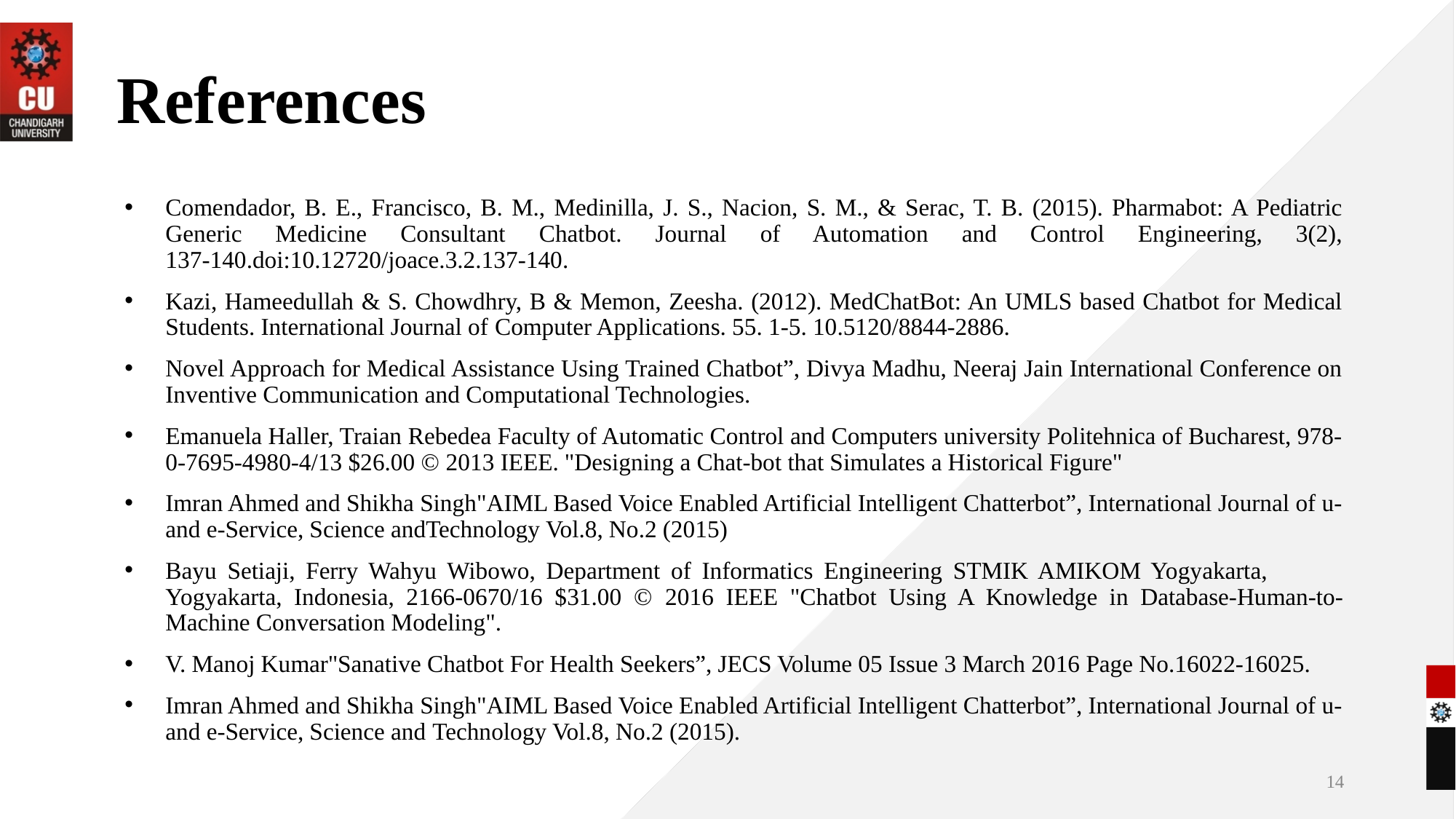

# References
Comendador, B. E., Francisco, B. M., Medinilla, J. S., Nacion, S. M., & Serac, T. B. (2015). Pharmabot: A Pediatric Generic Medicine Consultant Chatbot. Journal of Automation and Control Engineering, 3(2), 137-140.doi:10.12720/joace.3.2.137-140.
Kazi, Hameedullah & S. Chowdhry, B & Memon, Zeesha. (2012). MedChatBot: An UMLS based Chatbot for Medical Students. International Journal of Computer Applications. 55. 1-5. 10.5120/8844-2886.
Novel Approach for Medical Assistance Using Trained Chatbot”, Divya Madhu, Neeraj Jain International Conference on Inventive Communication and Computational Technologies.
Emanuela Haller, Traian Rebedea Faculty of Automatic Control and Computers university Politehnica of Bucharest, 978-0-7695-4980-4/13 $26.00 ©️ 2013 IEEE. "Designing a Chat-bot that Simulates a Historical Figure"
Imran Ahmed and Shikha Singh"AIML Based Voice Enabled Artificial Intelligent Chatterbot”, International Journal of u-and e-Service, Science andTechnology Vol.8, No.2 (2015)
Bayu Setiaji, Ferry Wahyu Wibowo, Department of Informatics Engineering STMIK AMIKOM Yogyakarta,        Yogyakarta, Indonesia, 2166-0670/16 $31.00 ©️ 2016 IEEE "Chatbot Using A Knowledge in Database-Human-to-Machine Conversation Modeling".
V. Manoj Kumar"Sanative Chatbot For Health Seekers”, JECS Volume 05 Issue 3 March 2016 Page No.16022-16025.
Imran Ahmed and Shikha Singh"AIML Based Voice Enabled Artificial Intelligent Chatterbot”, International Journal of u-and e-Service, Science and Technology Vol.8, No.2 (2015).

14